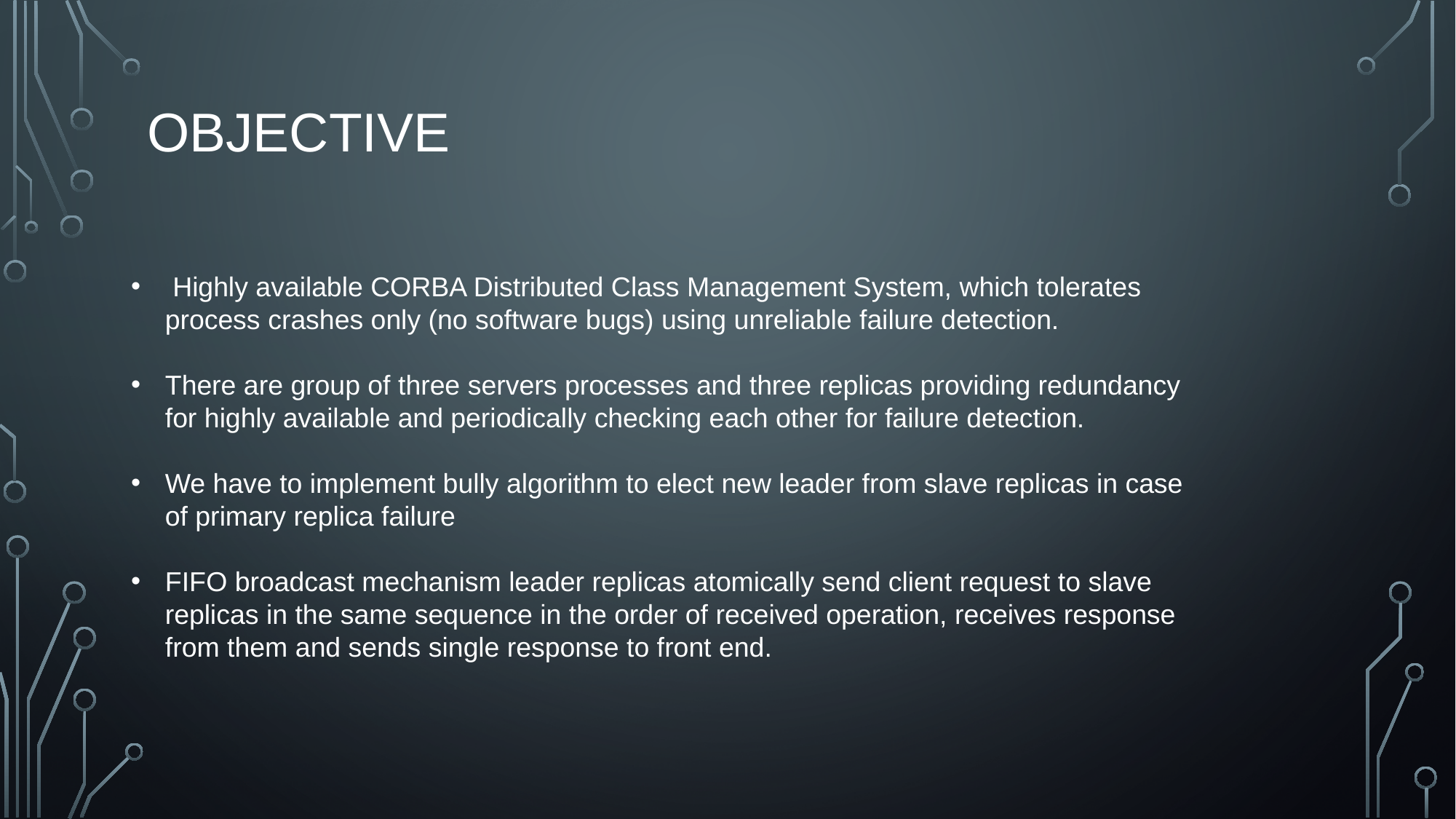

# Objective

 Highly available CORBA Distributed Class Management System, which tolerates process crashes only (no software bugs) using unreliable failure detection.

There are group of three servers processes and three replicas providing redundancy for highly available and periodically checking each other for failure detection.

We have to implement bully algorithm to elect new leader from slave replicas in case of primary replica failure

FIFO broadcast mechanism leader replicas atomically send client request to slave replicas in the same sequence in the order of received operation, receives response from them and sends single response to front end.